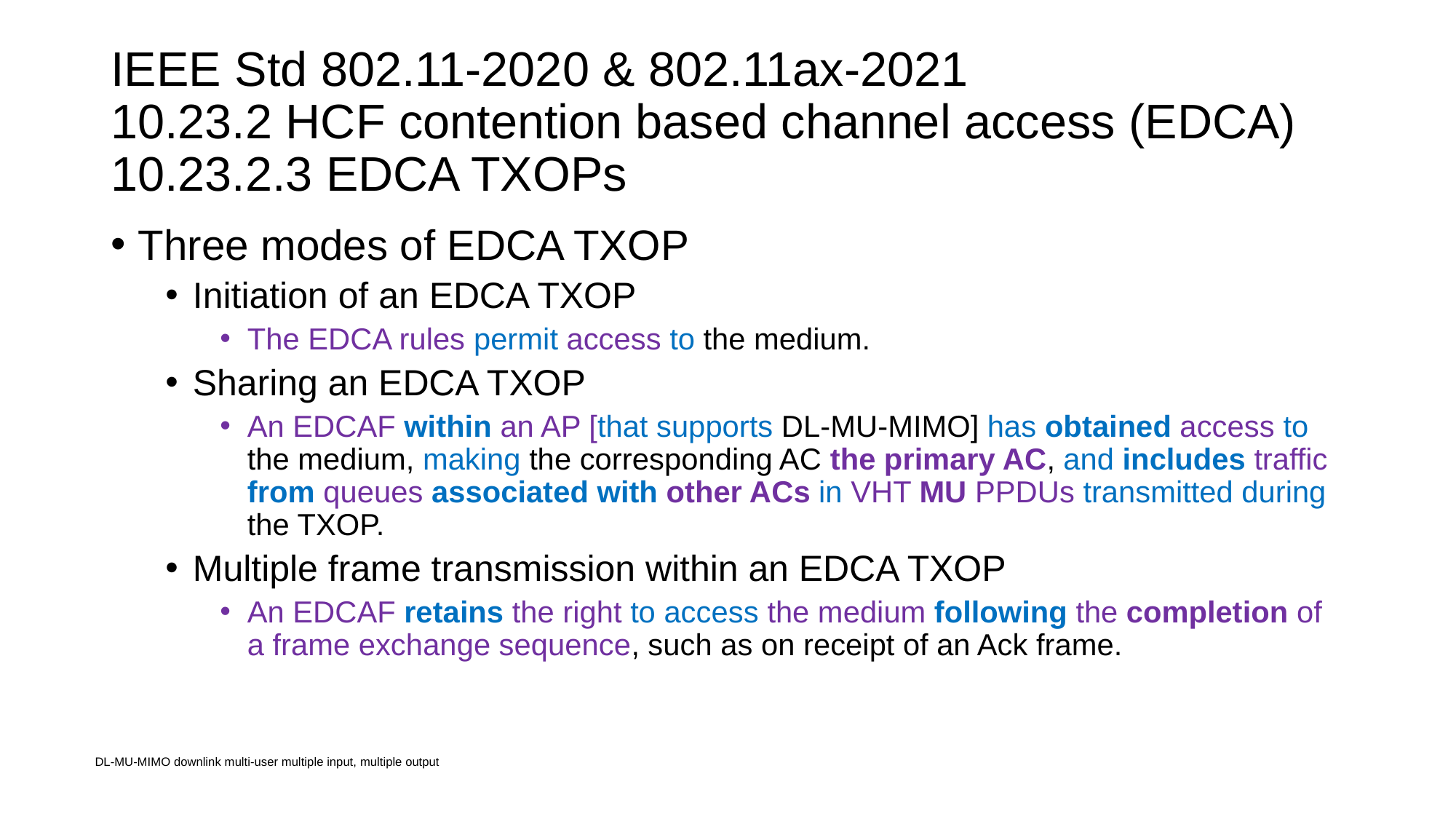

# IEEE Std 802.11-2020 & 802.11ax-2021 10.23.2 HCF contention based channel access (EDCA) 10.23.2.3 EDCA TXOPs
Three modes of EDCA TXOP
Initiation of an EDCA TXOP
The EDCA rules permit access to the medium.
Sharing an EDCA TXOP
An EDCAF within an AP [that supports DL-MU-MIMO] has obtained access to the medium, making the corresponding AC the primary AC, and includes traffic from queues associated with other ACs in VHT MU PPDUs transmitted during the TXOP.
Multiple frame transmission within an EDCA TXOP
An EDCAF retains the right to access the medium following the completion of a frame exchange sequence, such as on receipt of an Ack frame.
DL-MU-MIMO downlink multi-user multiple input, multiple output